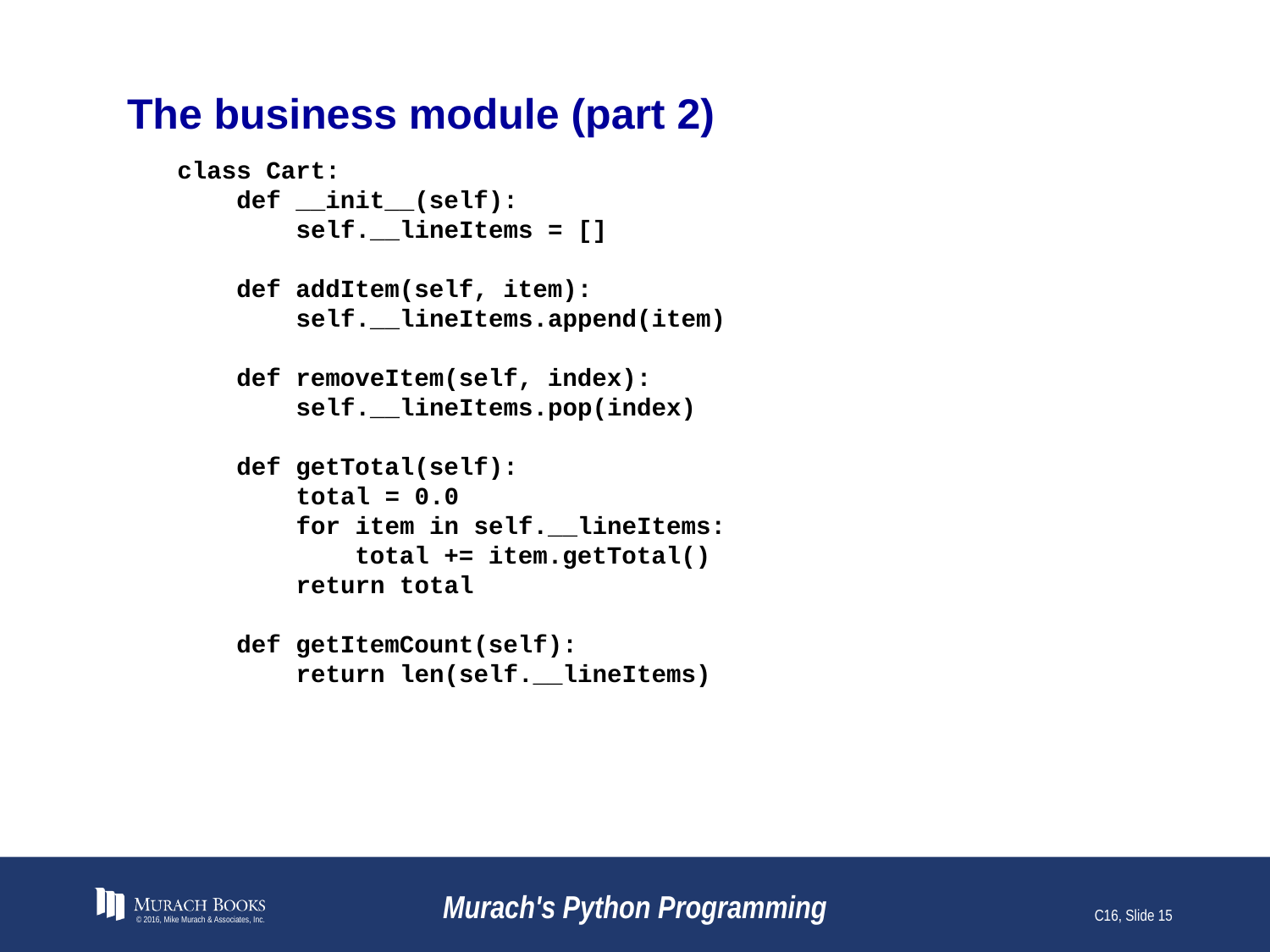

# The business module (part 2)
class Cart:
    def __init__(self):
        self.__lineItems = []

    def addItem(self, item):
        self.__lineItems.append(item)

    def removeItem(self, index):
        self.__lineItems.pop(index)

    def getTotal(self):
        total = 0.0
        for item in self.__lineItems:
            total += item.getTotal()
        return total

    def getItemCount(self):
        return len(self.__lineItems)

© 2016, Mike Murach & Associates, Inc.
Murach's Python Programming

C16, Slide 15